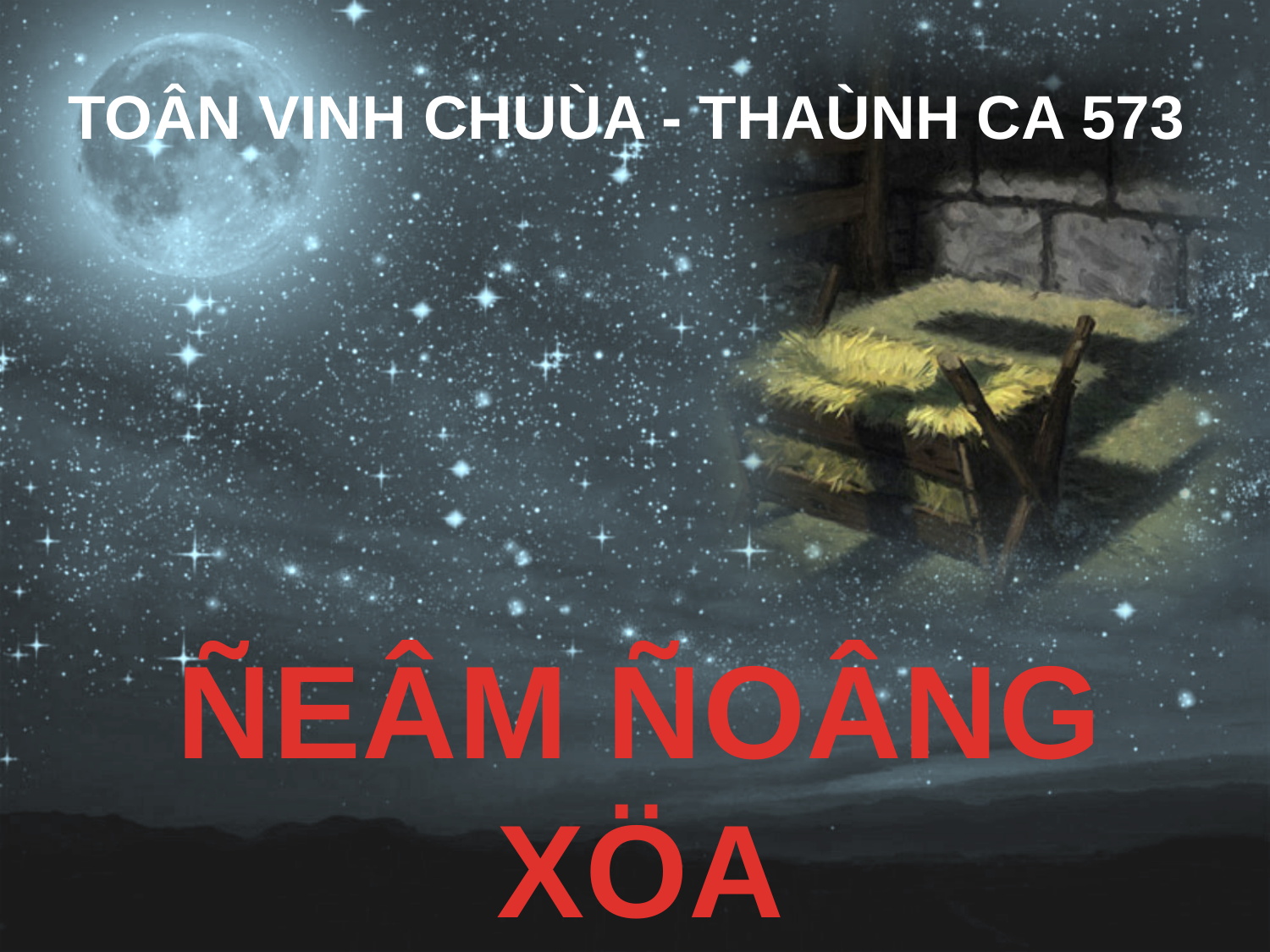

TOÂN VINH CHUÙA - THAÙNH CA 573
ÑEÂM ÑOÂNG XÖA